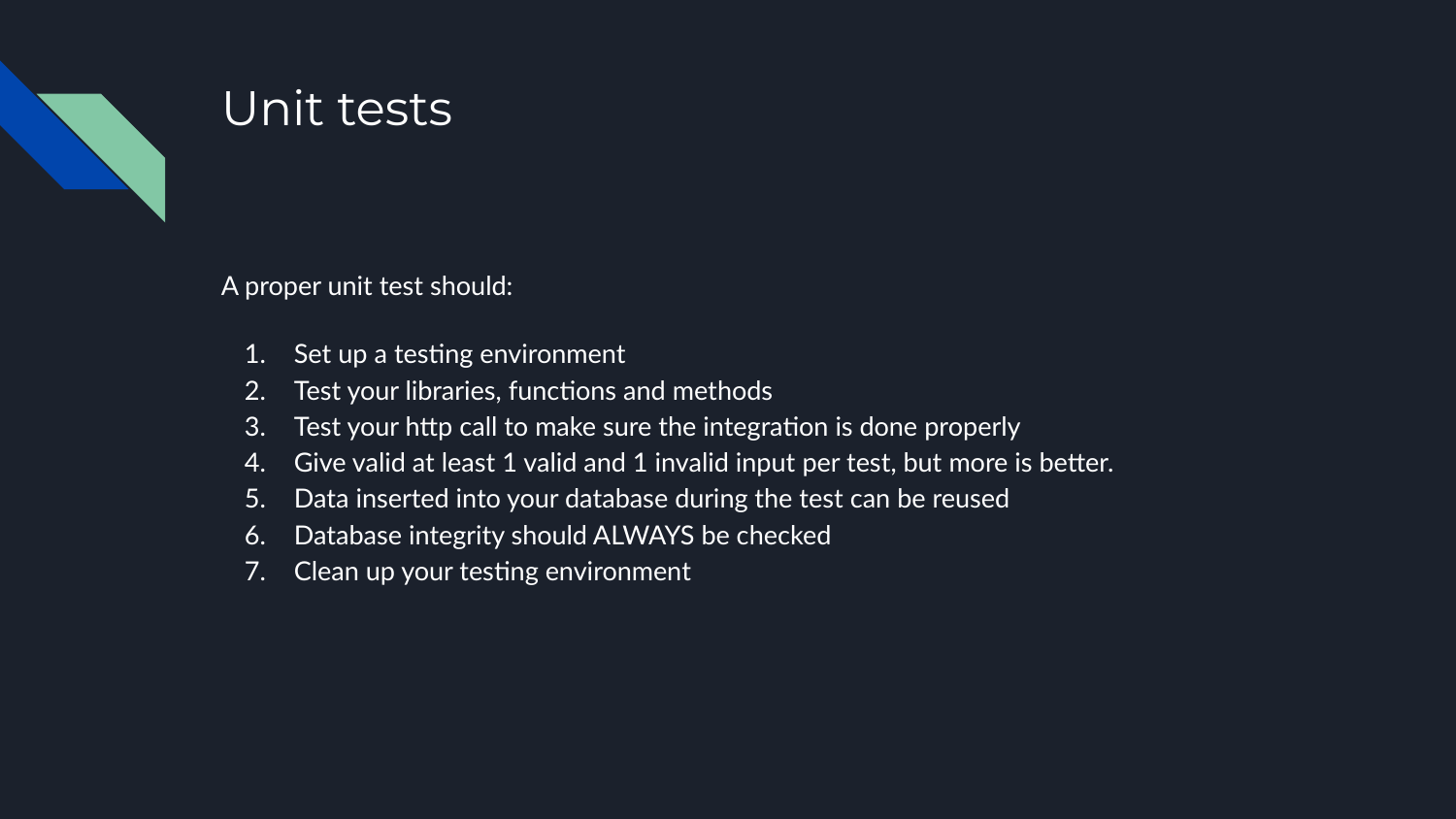

# Unit tests
A proper unit test should:
Set up a testing environment
Test your libraries, functions and methods
Test your http call to make sure the integration is done properly
Give valid at least 1 valid and 1 invalid input per test, but more is better.
Data inserted into your database during the test can be reused
Database integrity should ALWAYS be checked
Clean up your testing environment